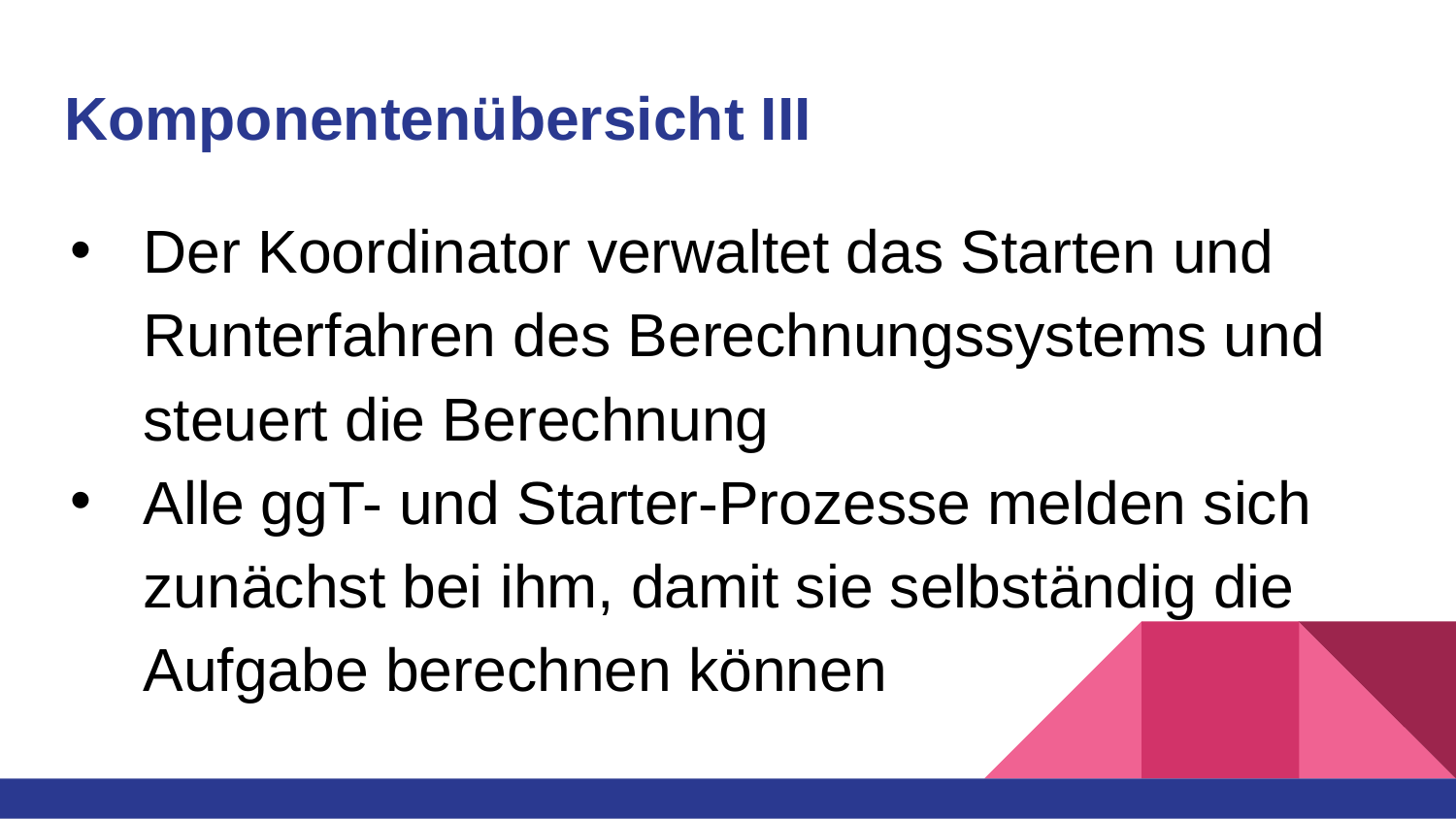

# Komponentenübersicht III
Der Koordinator verwaltet das Starten und Runterfahren des Berechnungssystems und steuert die Berechnung
Alle ggT- und Starter-Prozesse melden sich zunächst bei ihm, damit sie selbständig die Aufgabe berechnen können